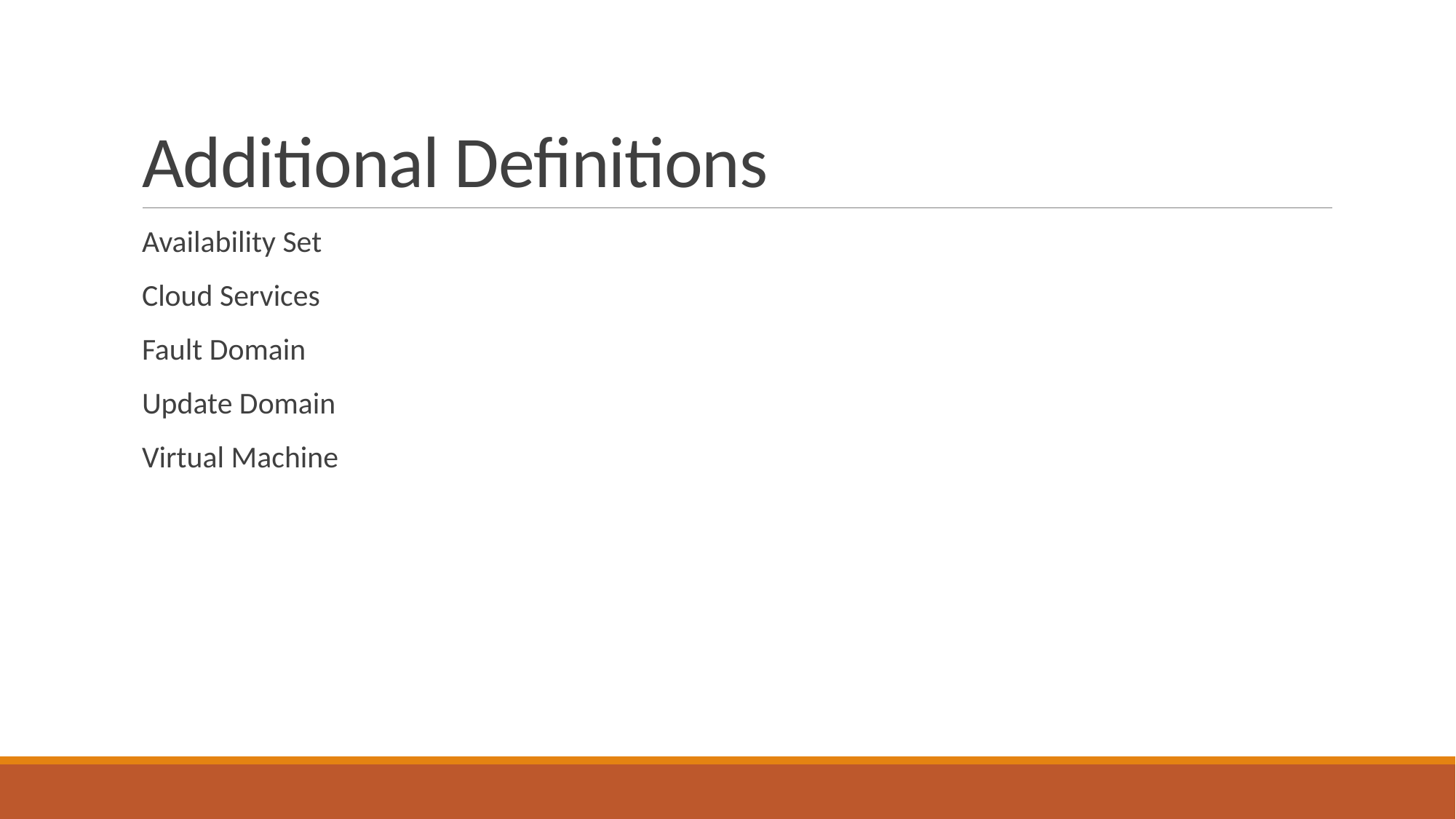

# Additional Definitions
Availability Set
Cloud Services
Fault Domain
Update Domain
Virtual Machine